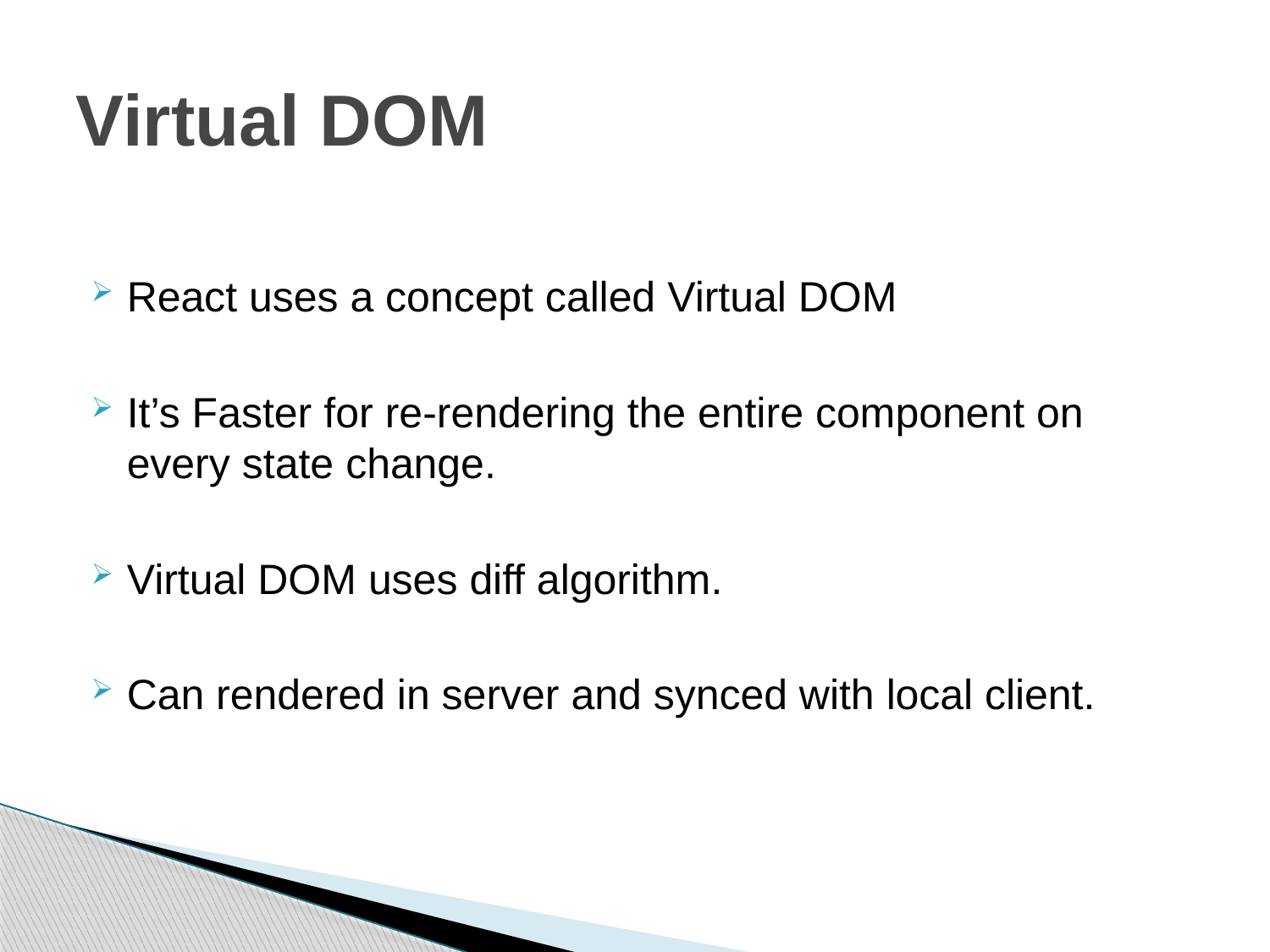

# Virtual DOM

React uses a concept called Virtual DOM

It’s Faster for re-rendering the entire component on every state change.

Virtual DOM uses diff algorithm.

Can rendered in server and synced with local client.